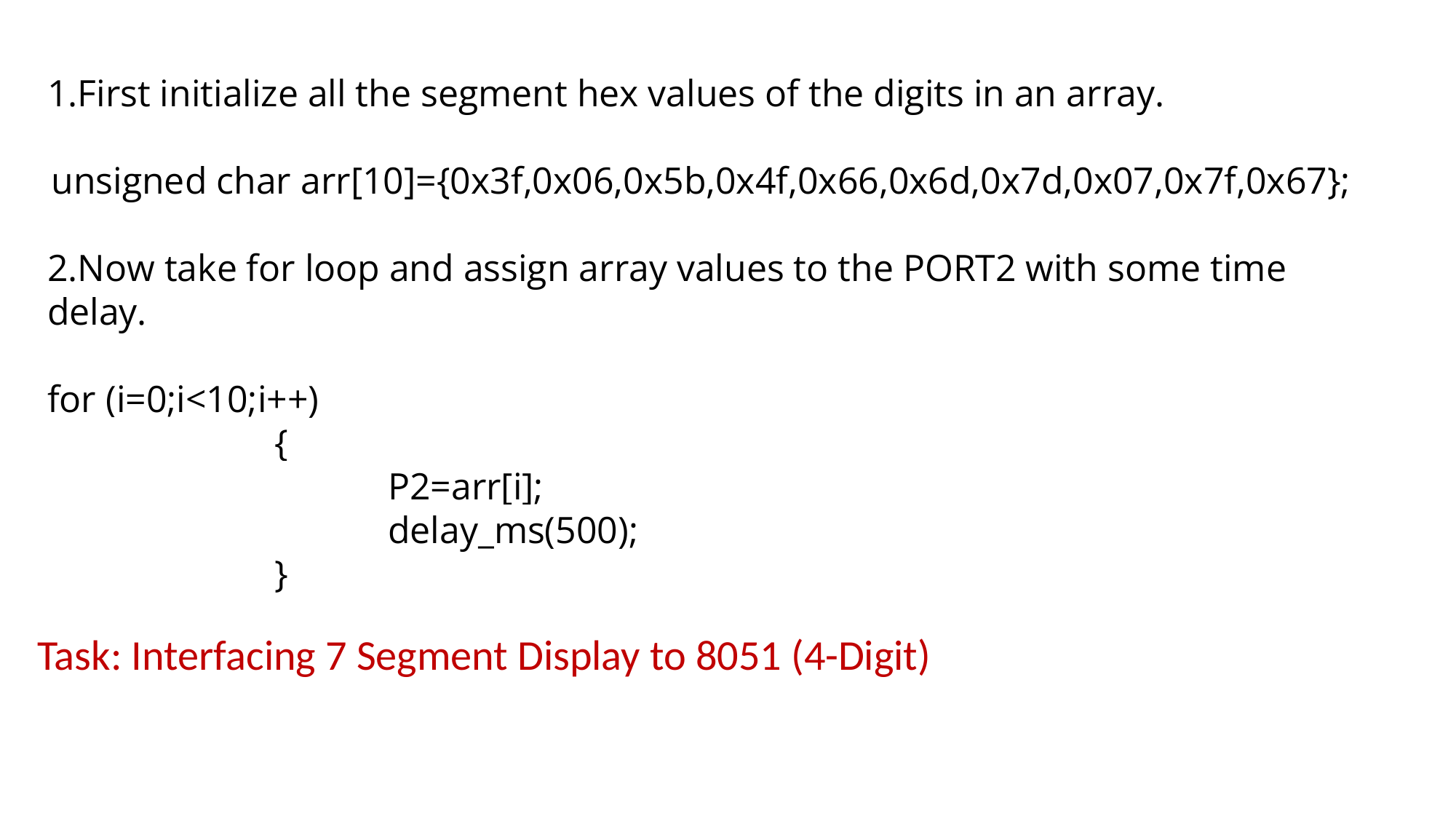

First initialize all the segment hex values of the digits in an array.

unsigned char arr[10]={0x3f,0x06,0x5b,0x4f,0x66,0x6d,0x7d,0x07,0x7f,0x67};

Now take for loop and assign array values to the PORT2 with some time delay.

for (i=0;i<10;i++)
                        {
                                    P2=arr[i];
                                    delay_ms(500);
                        }
Task: Interfacing 7 Segment Display to 8051 (4-Digit)